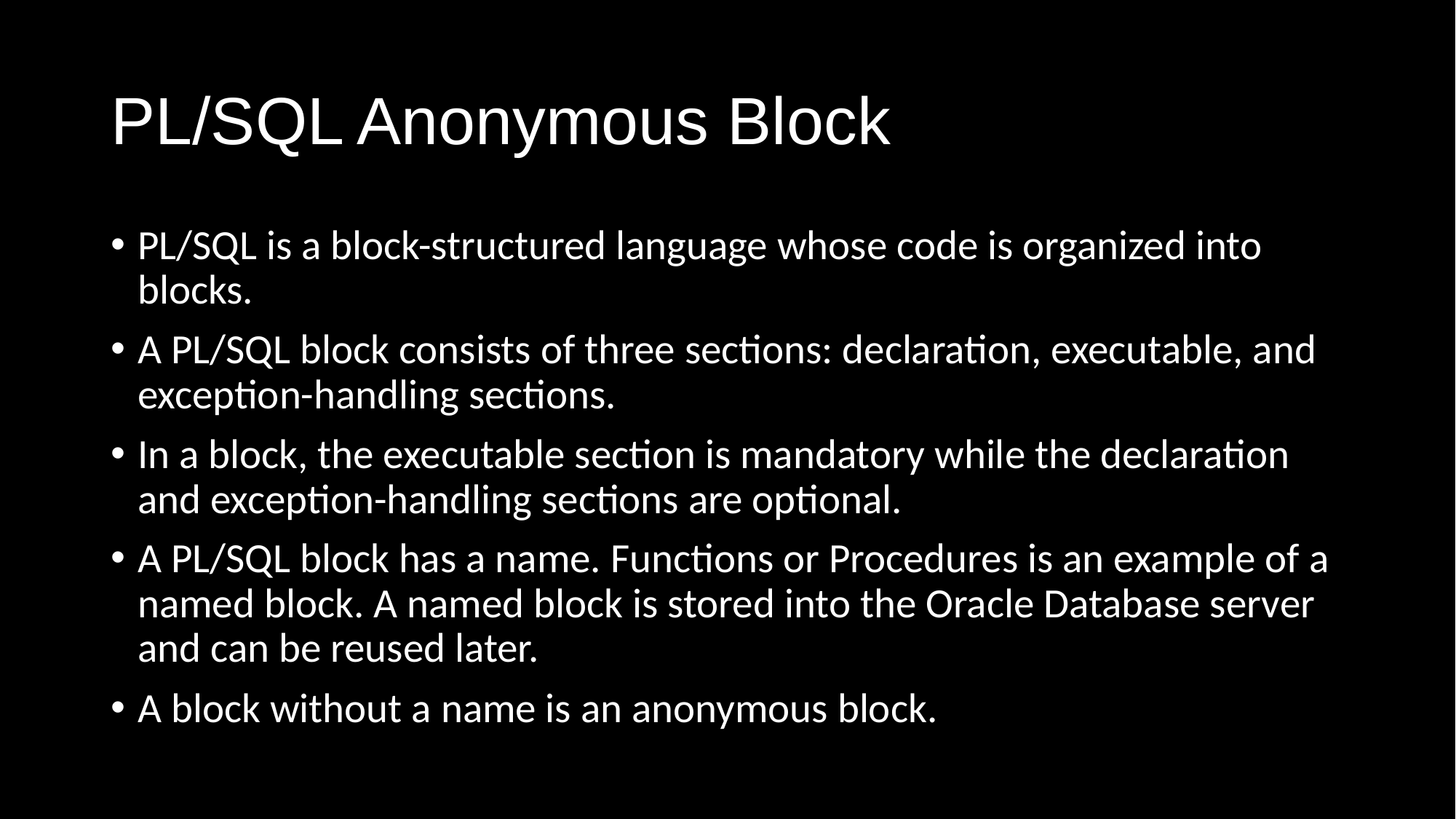

# PL/SQL Anonymous Block
PL/SQL is a block-structured language whose code is organized into blocks.
A PL/SQL block consists of three sections: declaration, executable, and exception-handling sections.
In a block, the executable section is mandatory while the declaration and exception-handling sections are optional.
A PL/SQL block has a name. Functions or Procedures is an example of a named block. A named block is stored into the Oracle Database server and can be reused later.
A block without a name is an anonymous block.